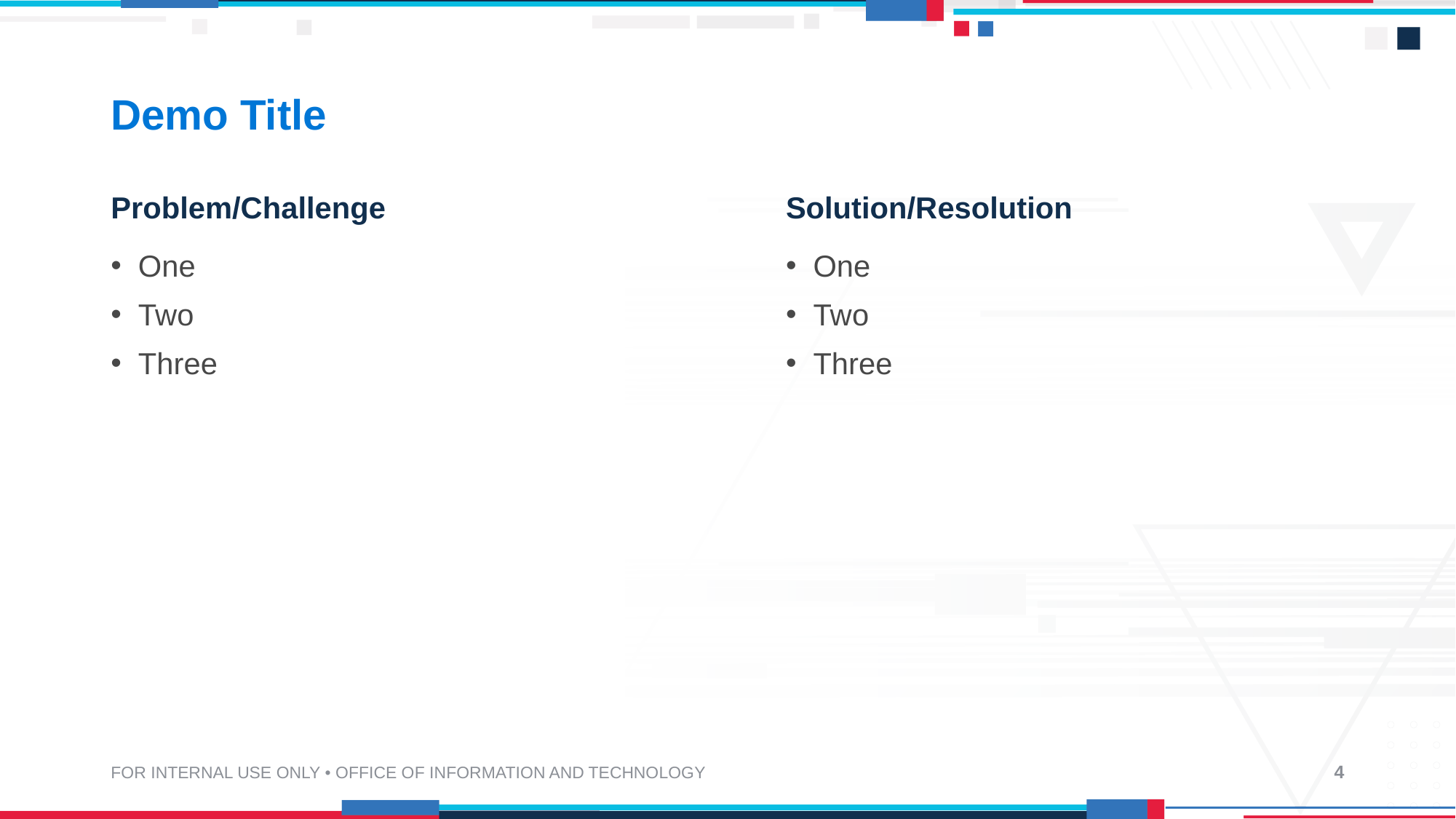

# Demo Title
Problem/Challenge
Solution/Resolution
One
Two
Three
One
Two
Three
FOR INTERNAL USE ONLY • OFFICE OF INFORMATION AND TECHNOLOGY
4